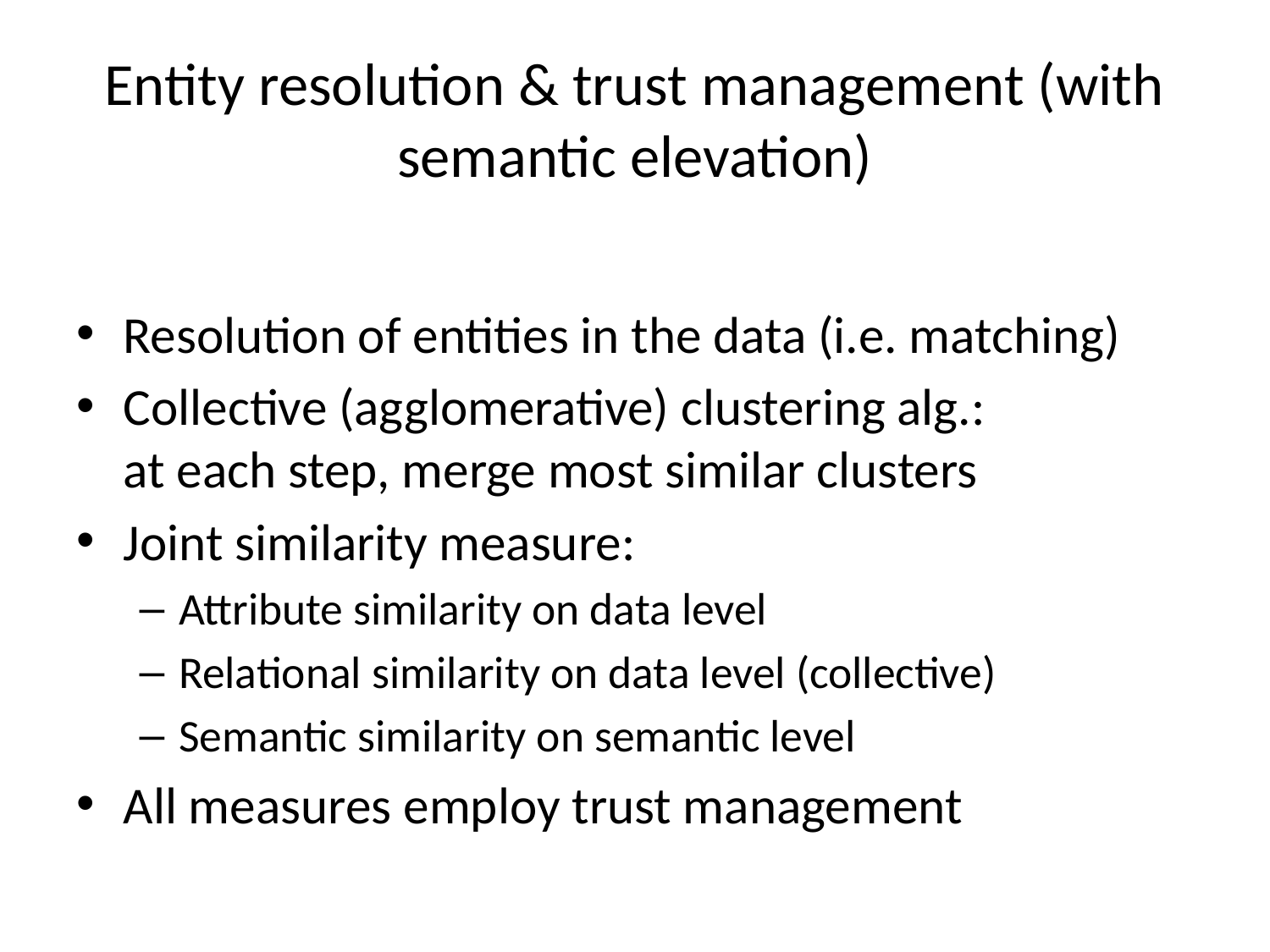

# Entity resolution & trust management (with semantic elevation)

Resolution of entities in the data (i.e. matching)
Collective (agglomerative) clustering alg.:
at each step, merge most similar clusters
Joint similarity measure:
Attribute similarity on data level
Relational similarity on data level (collective)
Semantic similarity on semantic level
All measures employ trust management